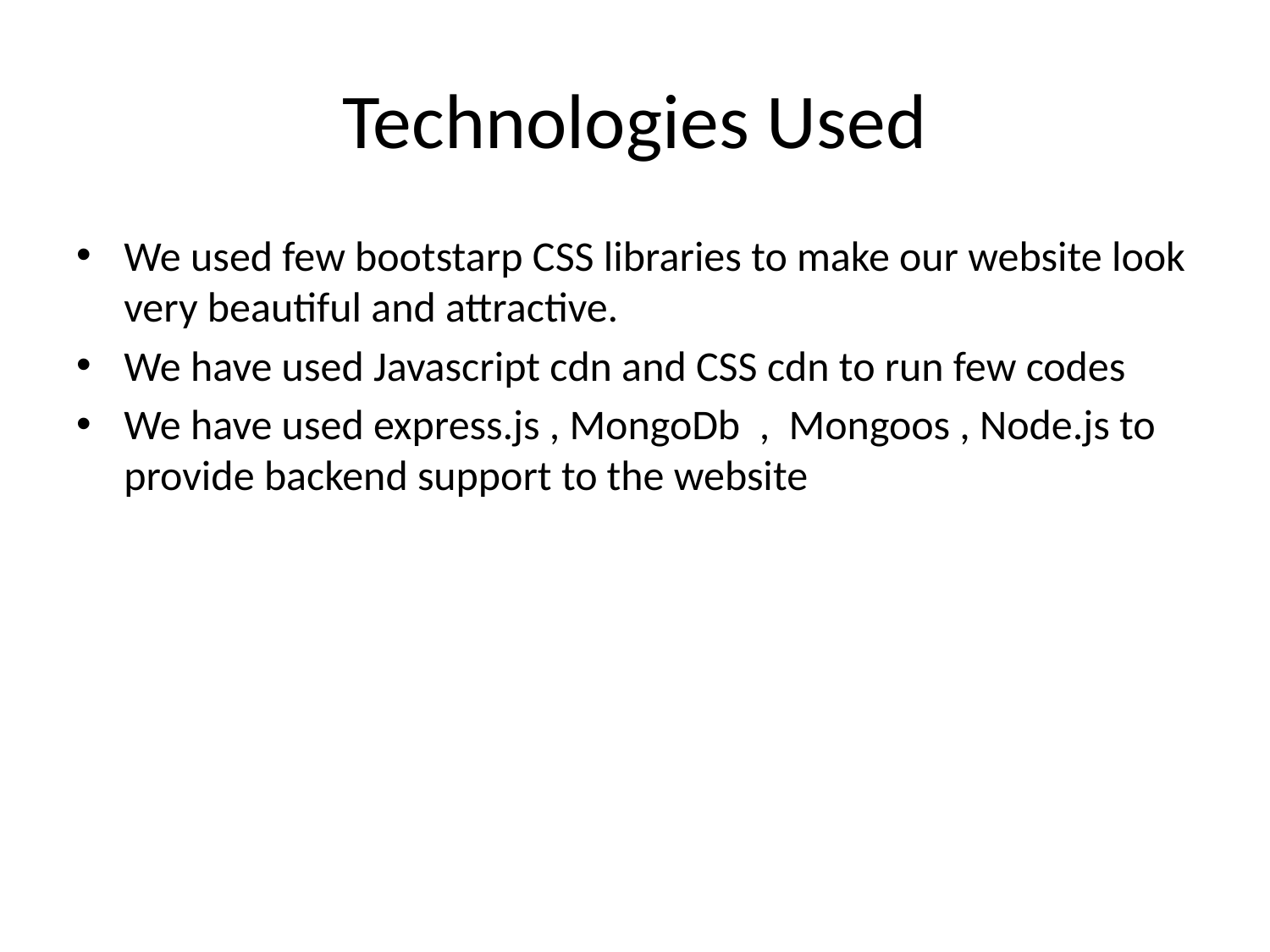

# Technologies Used
We used few bootstarp CSS libraries to make our website look very beautiful and attractive.
We have used Javascript cdn and CSS cdn to run few codes
We have used express.js , MongoDb  ,  Mongoos , Node.js to provide backend support to the website